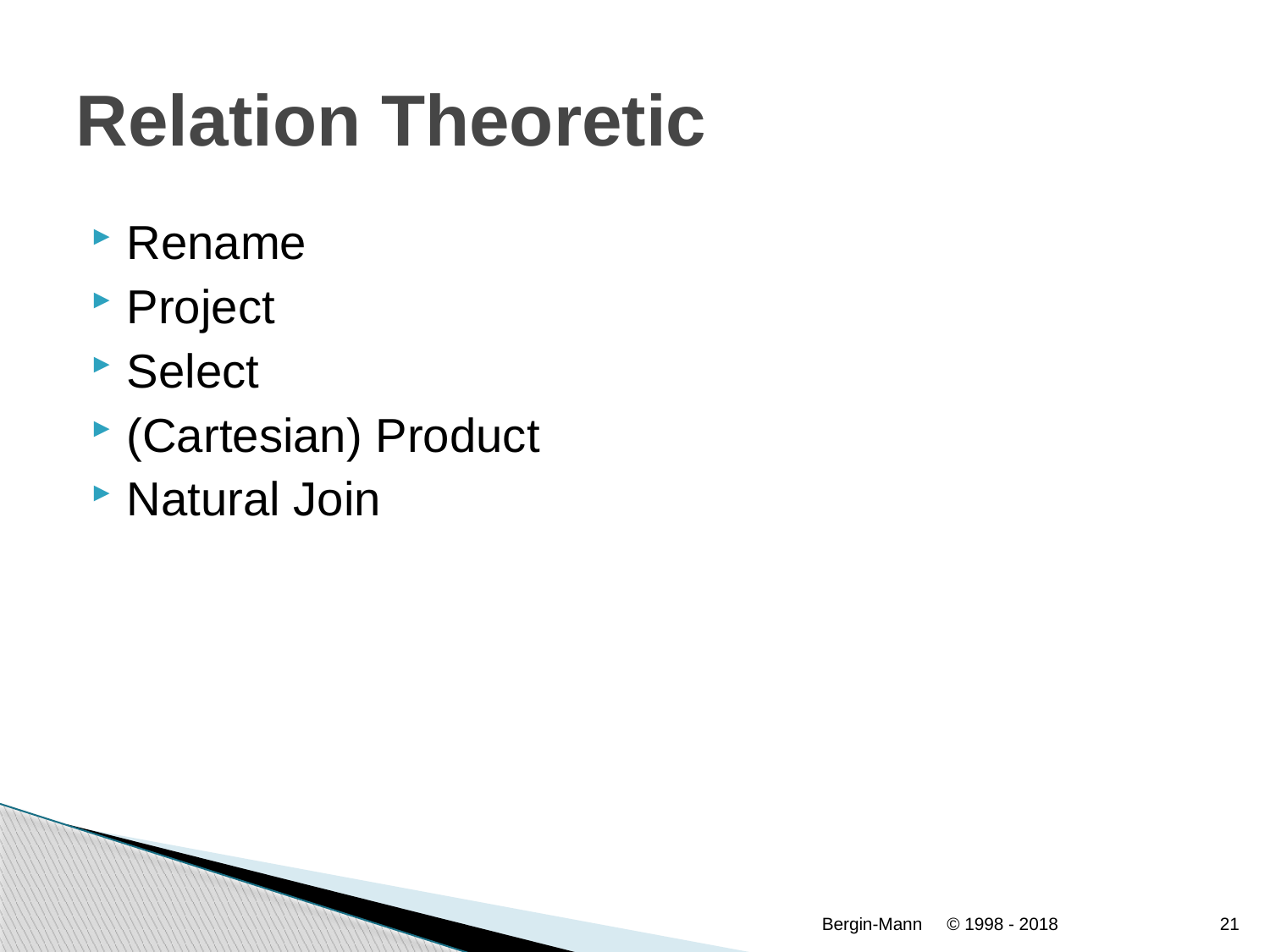

# Relation Theoretic
Rename
Project
Select
(Cartesian) Product
Natural Join
Bergin-Mann
© 1998 - 2018
21